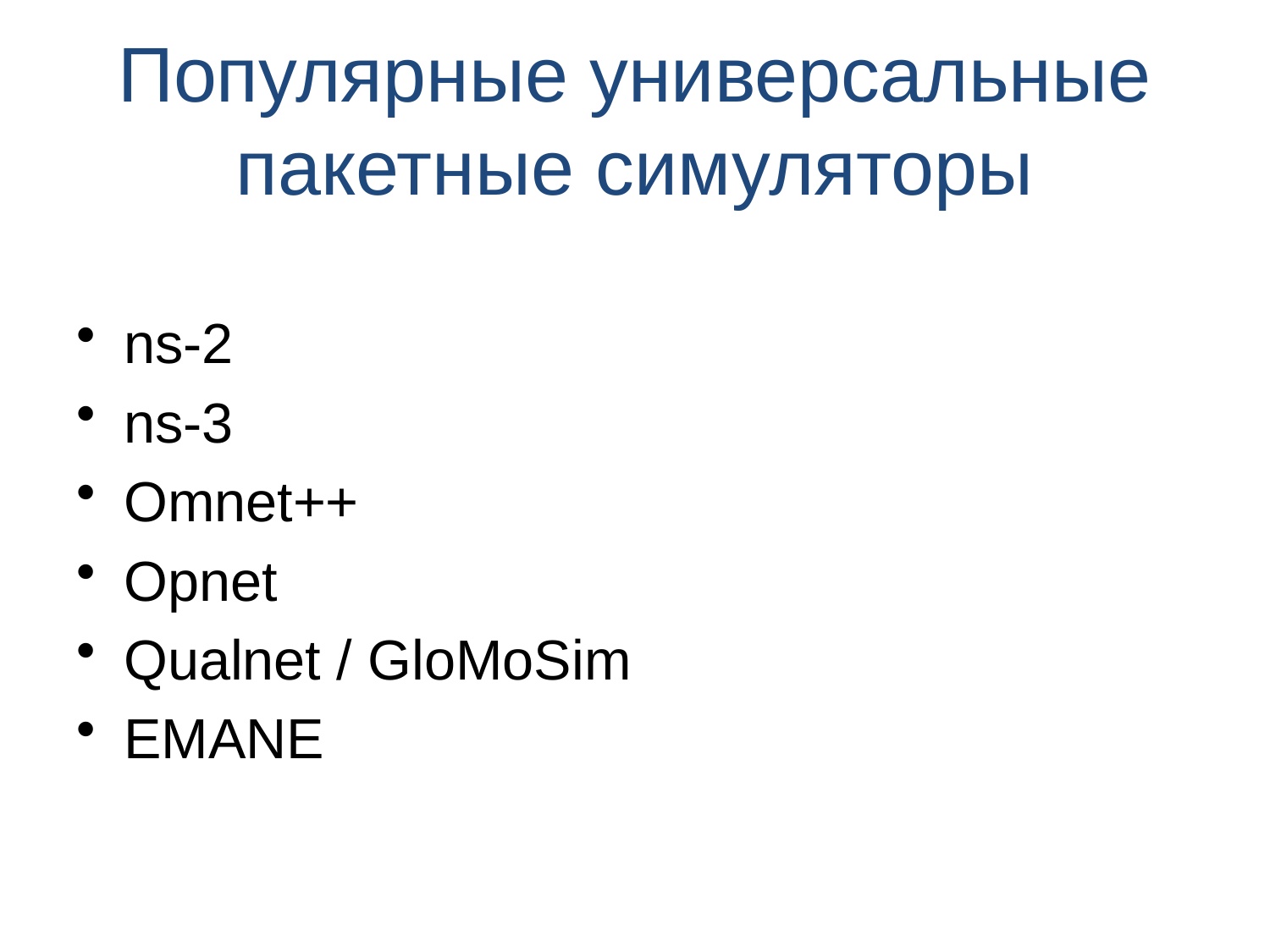

# Популярные универсальные пакетные симуляторы

ns-2
ns-3
Omnet++
Opnet
Qualnet / GloMoSim
EMANE